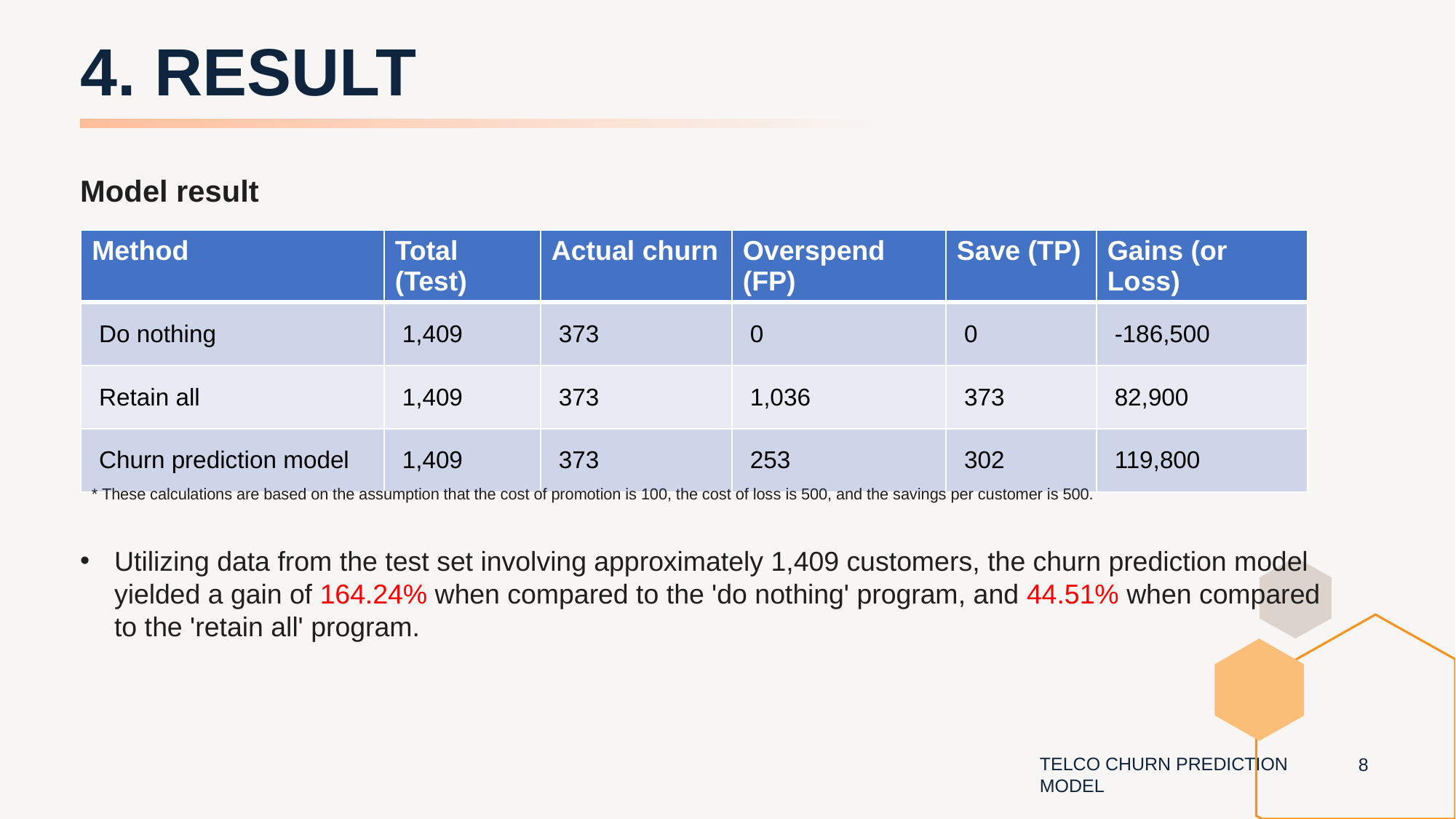

# 4. RESULT

Model result
| Method | Total (Test) | Actual churn | Overspend (FP) | Save (TP) | Gains (or Loss) |
| --- | --- | --- | --- | --- | --- |
| Do nothing | 1,409 | 373 | 0 | 0 | -186,500 |
| Retain all | 1,409 | 373 | 1,036 | 373 | 82,900 |
| Churn prediction model | 1,409 | 373 | 253 | 302 | 119,800 |
* These calculations are based on the assumption that the cost of promotion is 100, the cost of loss is 500, and the savings per customer is 500.
Utilizing data from the test set involving approximately 1,409 customers, the churn prediction model yielded a gain of 164.24% when compared to the 'do nothing' program, and 44.51% when compared to the 'retain all' program.
8
TELCO CHURN PREDICTION MODEL